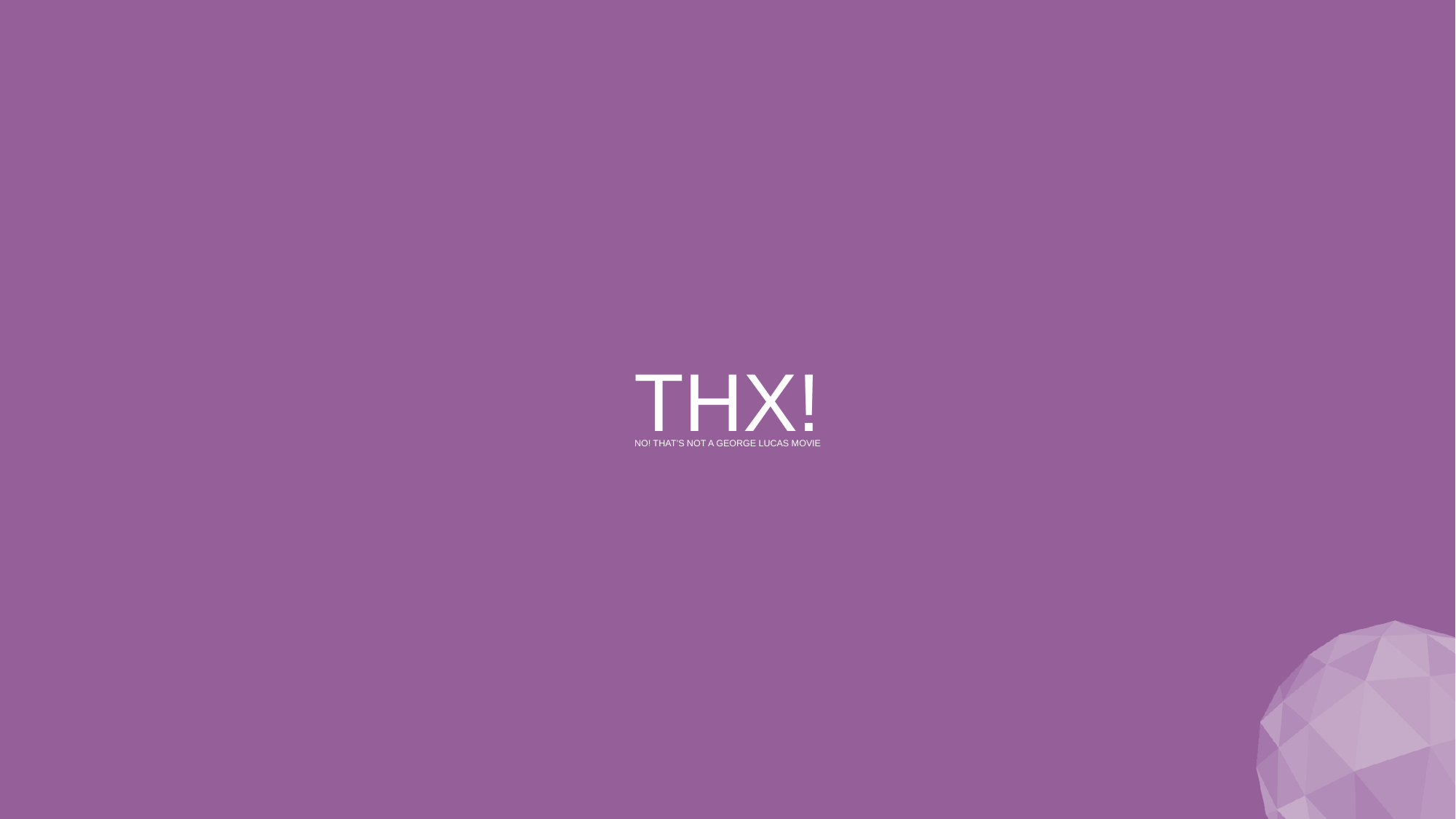

THX!
NO! THAT’S NOT A GEORGE LUCAS MOVIE